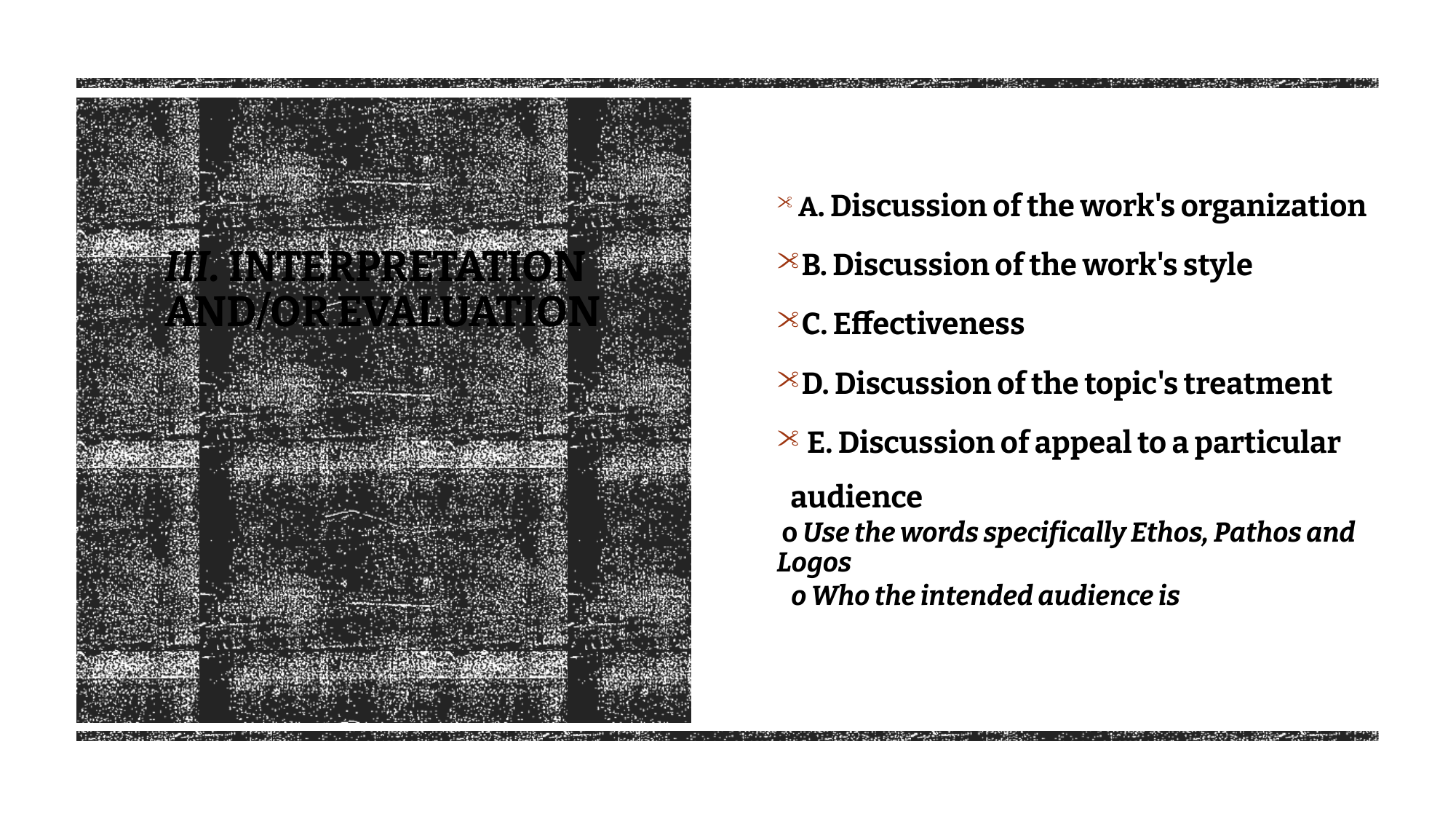

A. Discussion of the work's organization
B. Discussion of the work's style
C. Effectiveness
D. Discussion of the topic's treatment
 E. Discussion of appeal to a particular audience
 o Use the words specifically Ethos, Pathos and Logos
   o Who the intended audience is

# III. Interpretation and/or evaluation